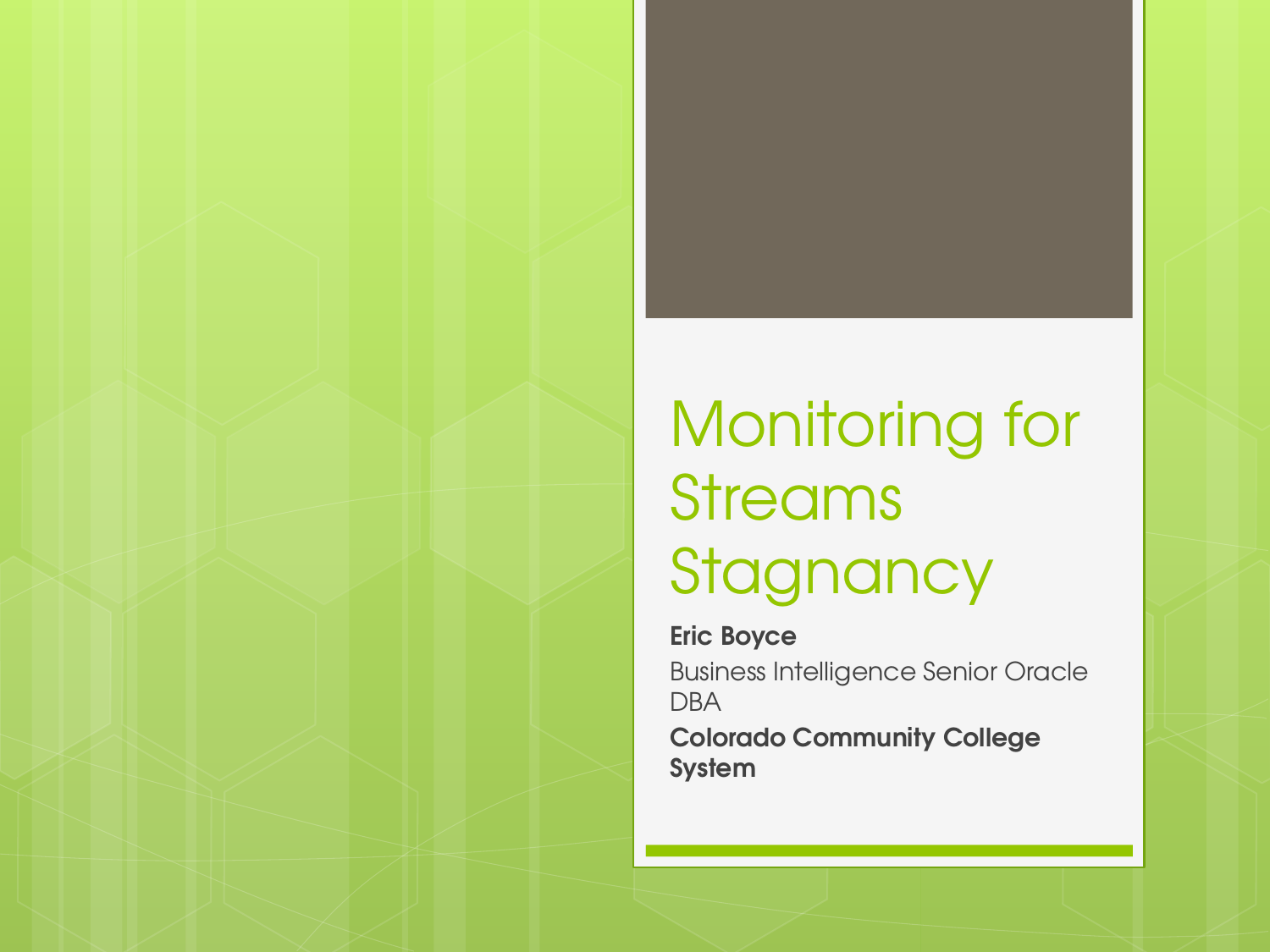

# Monitoring for Streams Stagnancy
Eric Boyce
Business Intelligence Senior Oracle DBA
Colorado Community College System